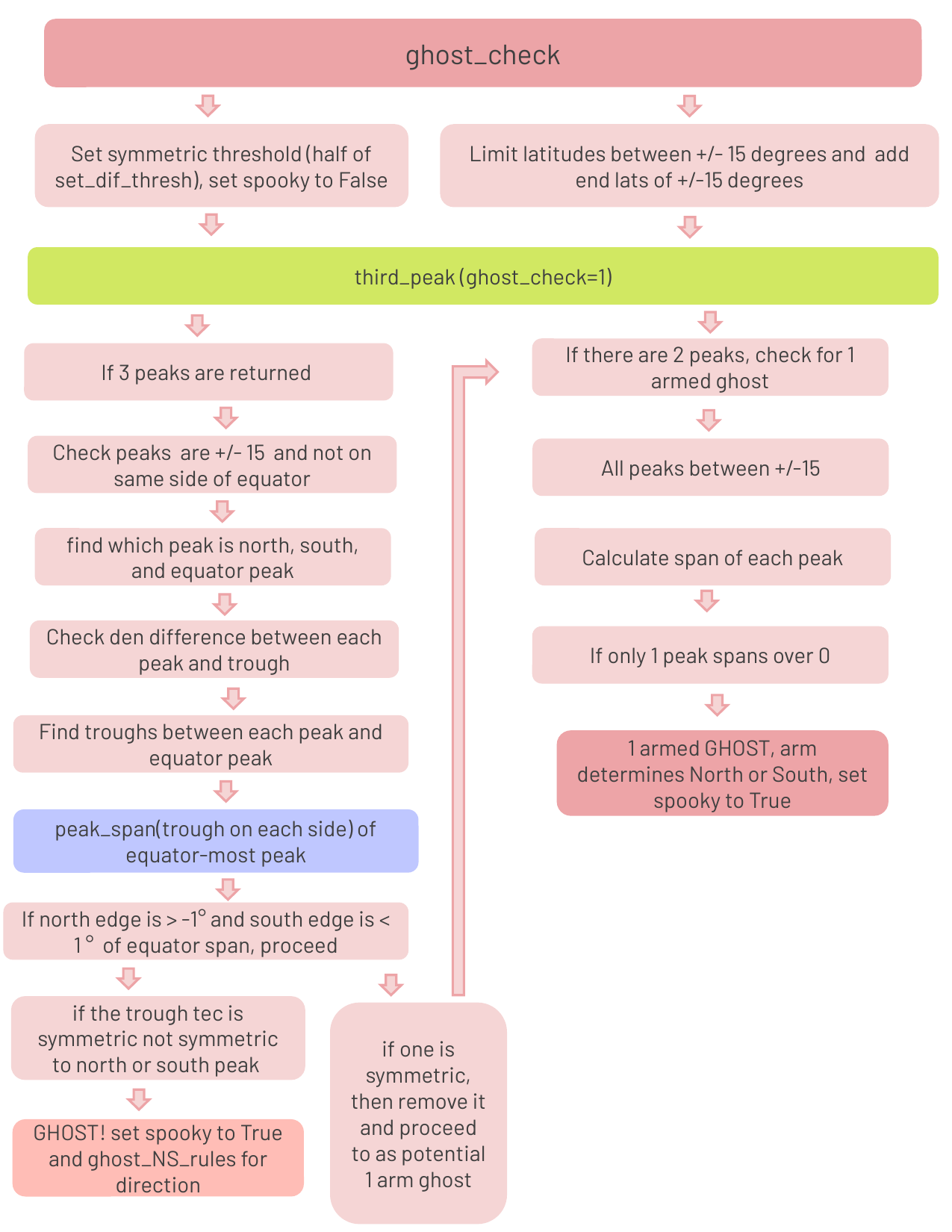

ghost_check

Set symmetric threshold (half of set_dif_thresh), set spooky to False
Limit latitudes between +/- 15 degrees and  add end lats of +/-15 degrees

third_peak (ghost_check=1)

If there are 2 peaks, check for 1 armed ghost
If 3 peaks are returned

Check peaks  are +/- 15  and not on same side of equator
All peaks between +/-15

Calculate span of each peak
find which peak is north, south, and equator peak

Check den difference between each peak and trough
If only 1 peak spans over 0

Find troughs between each peak and equator peak
1 armed GHOST, arm determines North or South, set spooky to True

peak_span(trough on each side) of equator-most peak

If north edge is > -1° and south edge is < 1 °  of equator span, proceed

if the trough tec is symmetric not symmetric to north or south peak
if one is symmetric, then remove it and proceed to as potential 1 arm ghost

GHOST! set spooky to True and ghost_NS_rules for direction